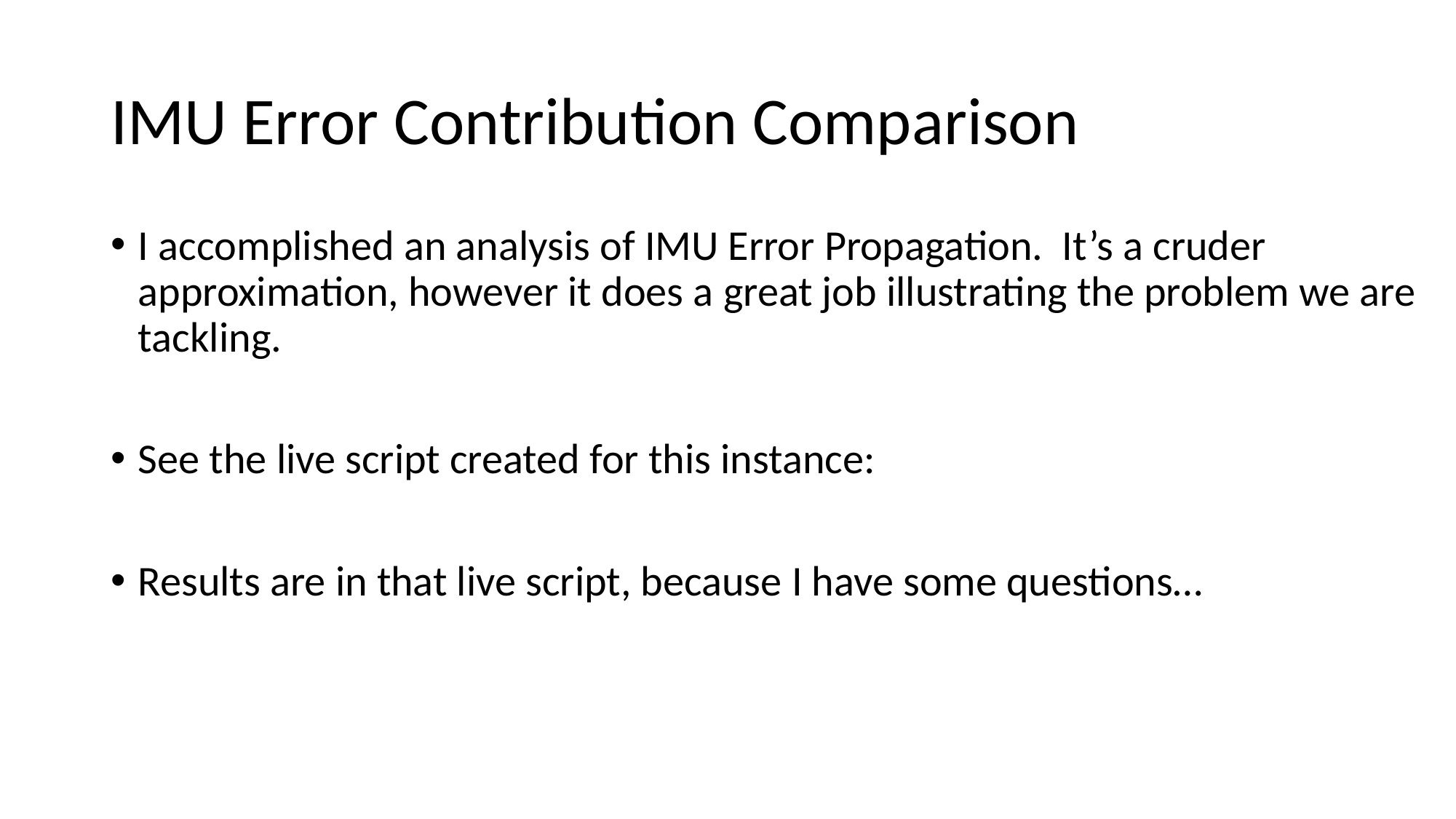

# IMU Error Contribution Comparison
I accomplished an analysis of IMU Error Propagation.  It’s a cruder approximation, however it does a great job illustrating the problem we are tackling.

See the live script created for this instance:

Results are in that live script, because I have some questions…